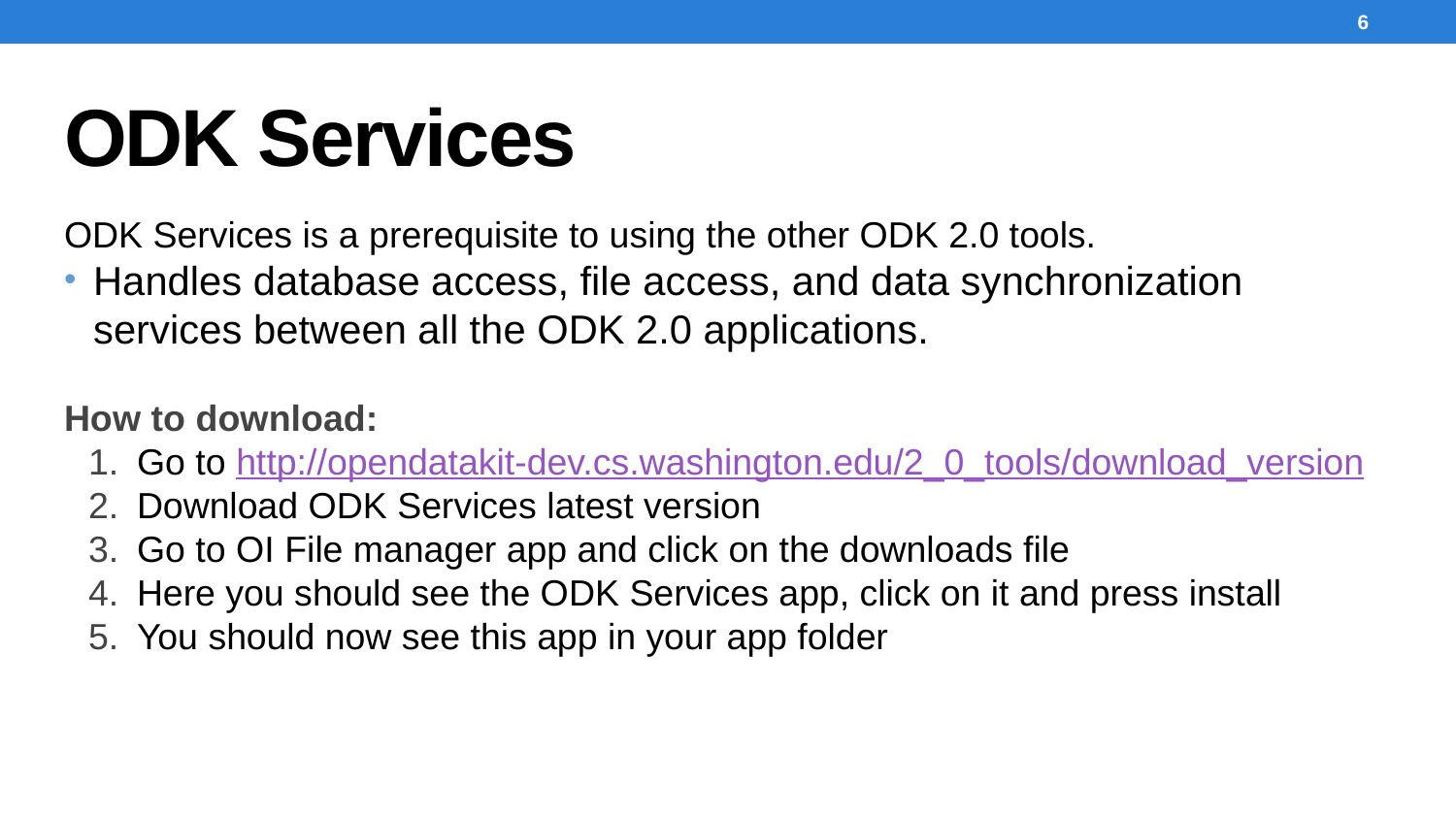

6
# ODK Services
ODK Services is a prerequisite to using the other ODK 2.0 tools.
Handles database access, file access, and data synchronization services between all the ODK 2.0 applications.

How to download:
Go to http://opendatakit-dev.cs.washington.edu/2_0_tools/download_version
Download ODK Services latest version
Go to OI File manager app and click on the downloads file
Here you should see the ODK Services app, click on it and press install
You should now see this app in your app folder